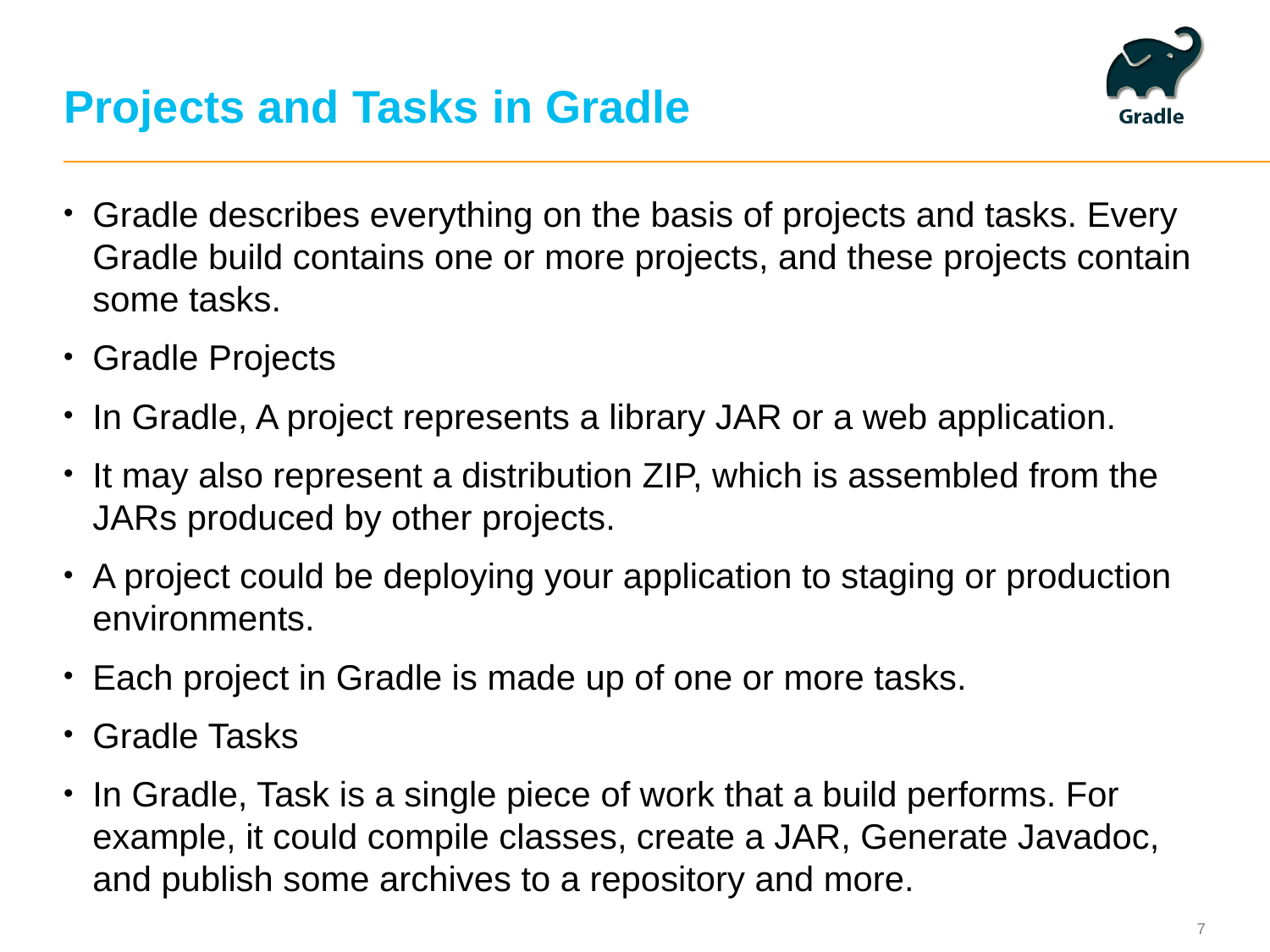

# Projects and Tasks in Gradle
Gradle describes everything on the basis of projects and tasks. Every Gradle build contains one or more projects, and these projects contain some tasks.
Gradle Projects
In Gradle, A project represents a library JAR or a web application.
It may also represent a distribution ZIP, which is assembled from the JARs produced by other projects.
A project could be deploying your application to staging or production environments.
Each project in Gradle is made up of one or more tasks.
Gradle Tasks
In Gradle, Task is a single piece of work that a build performs. For example, it could compile classes, create a JAR, Generate Javadoc, and publish some archives to a repository and more.